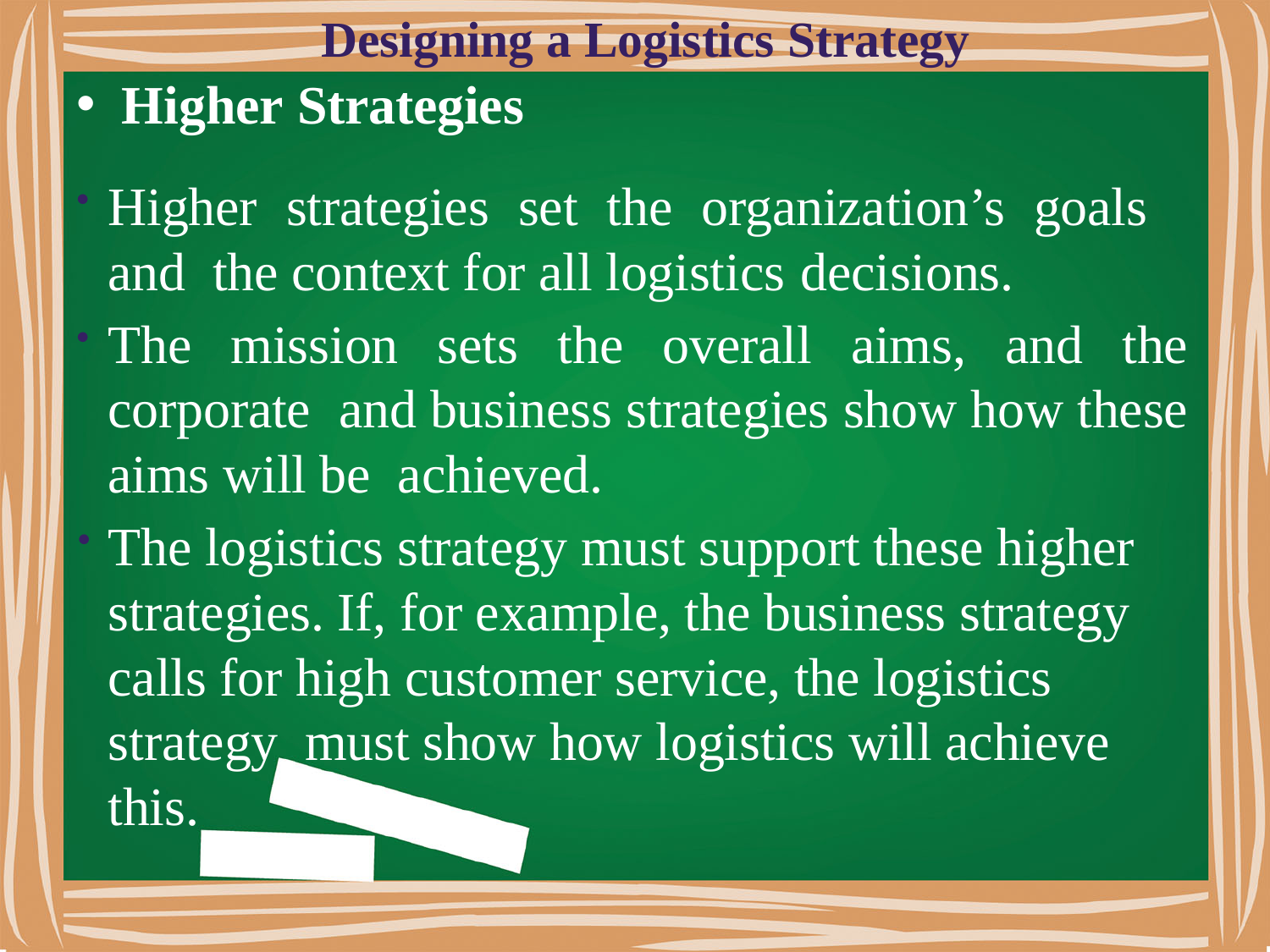

# Designing a Logistics Strategy
Higher Strategies
Higher strategies set the organization’s goals and  the context for all logistics decisions.
The mission sets the overall aims, and the corporate  and business strategies show how these aims will be  achieved.
The logistics strategy must support these higher  strategies. If, for example, the business strategy  calls for high customer service, the logistics strategy  must show how logistics will achieve this.